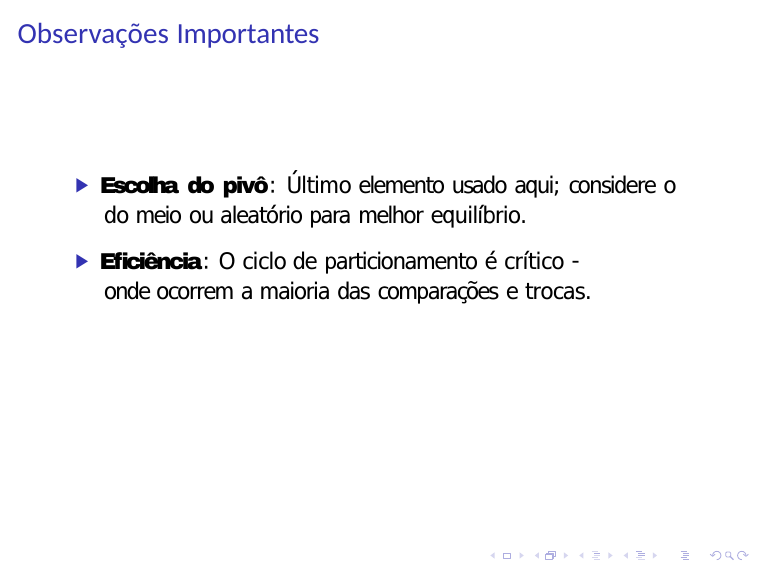

# Observações Importantes
▶ Escolha do pivô: Último elemento usado aqui; considere o do meio ou aleatório para melhor equilíbrio.
▶ Eﬁciência: O ciclo de particionamento é crítico - onde ocorrem a maioria das comparações e trocas.